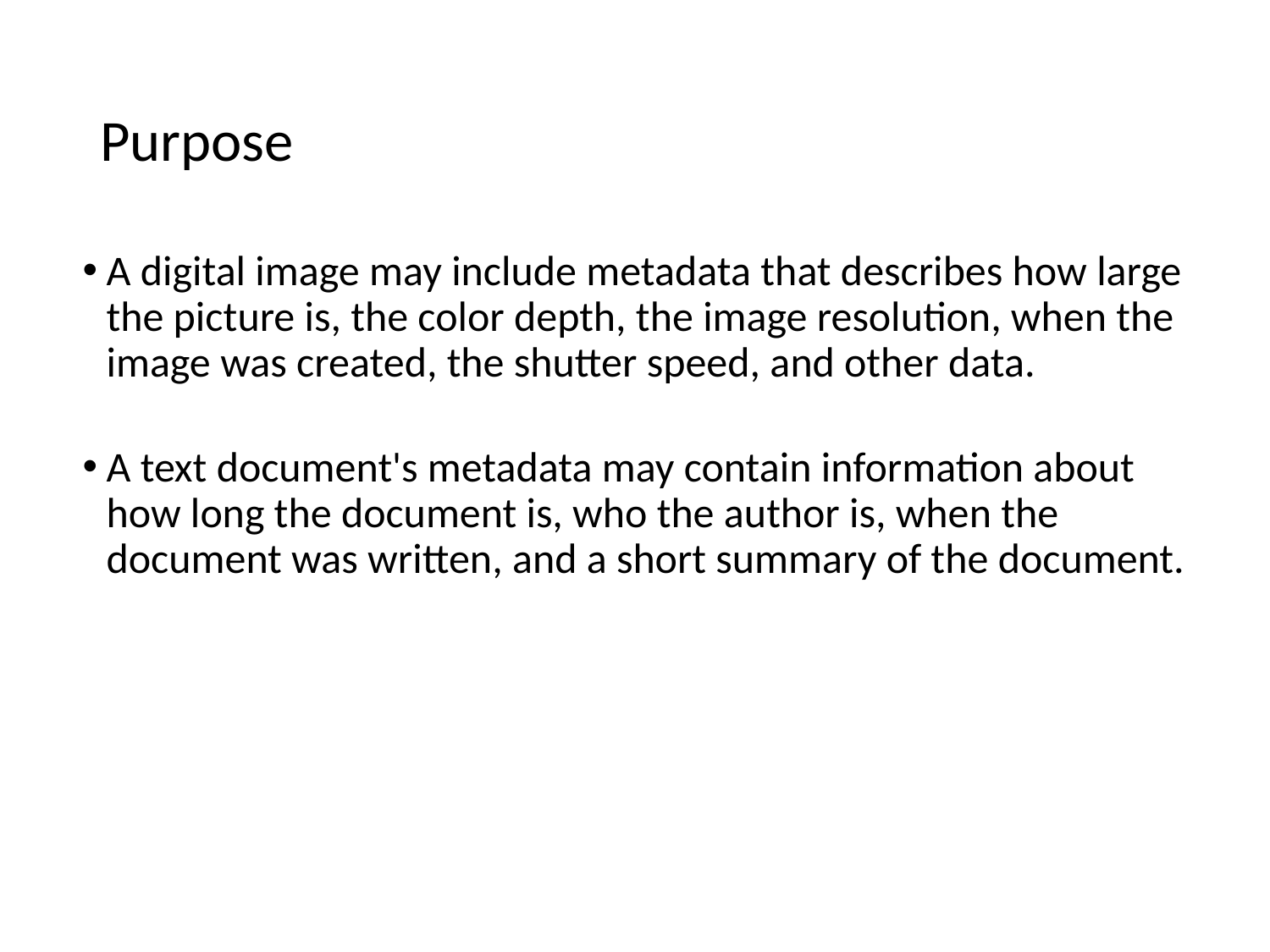

# Purpose
A digital image may include metadata that describes how large the picture is, the color depth, the image resolution, when the image was created, the shutter speed, and other data.

A text document's metadata may contain information about how long the document is, who the author is, when the document was written, and a short summary of the document.